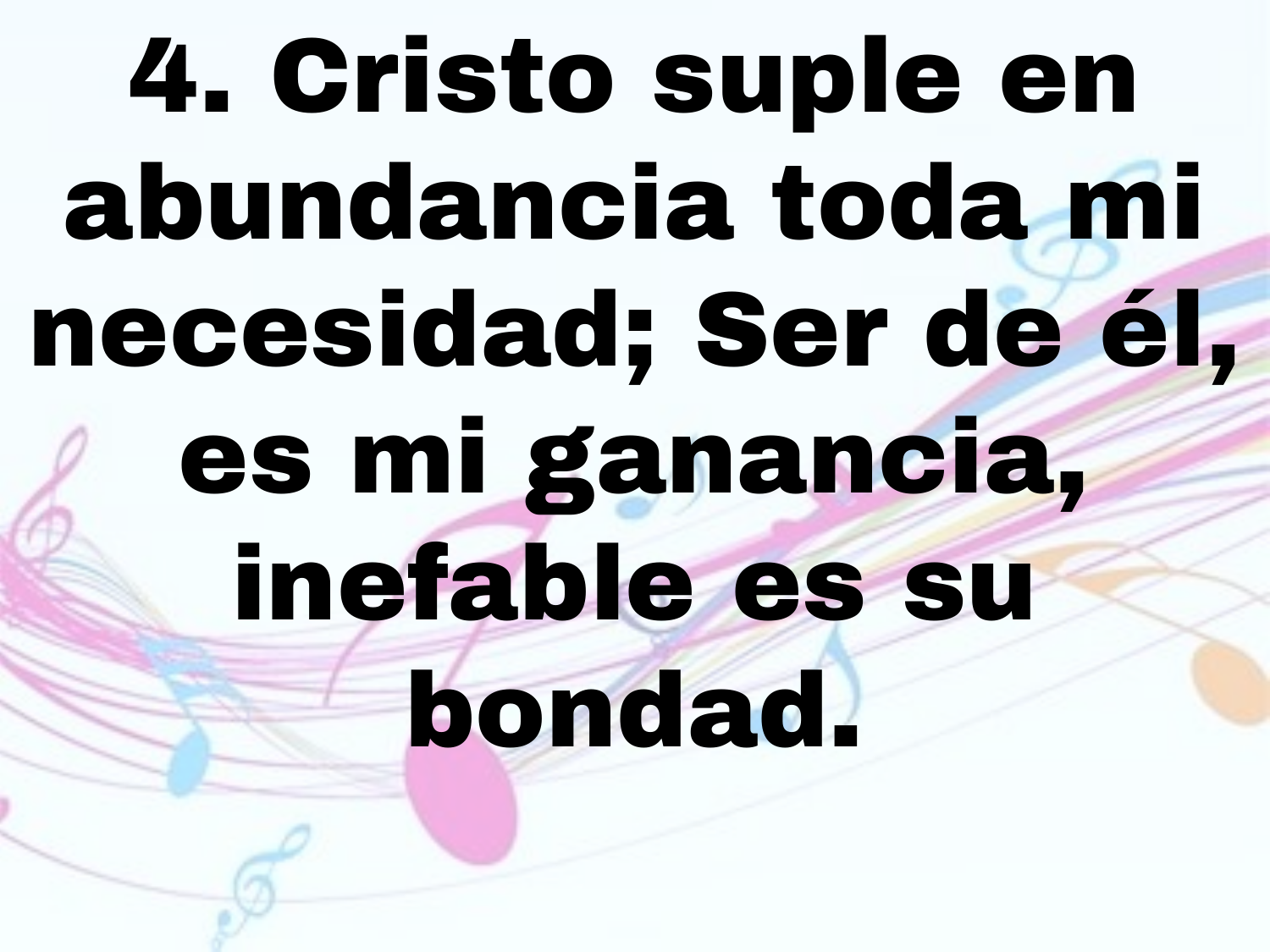

4. Cristo suple en abundancia toda mi necesidad; Ser de él, es mi ganancia, inefable es su bondad.